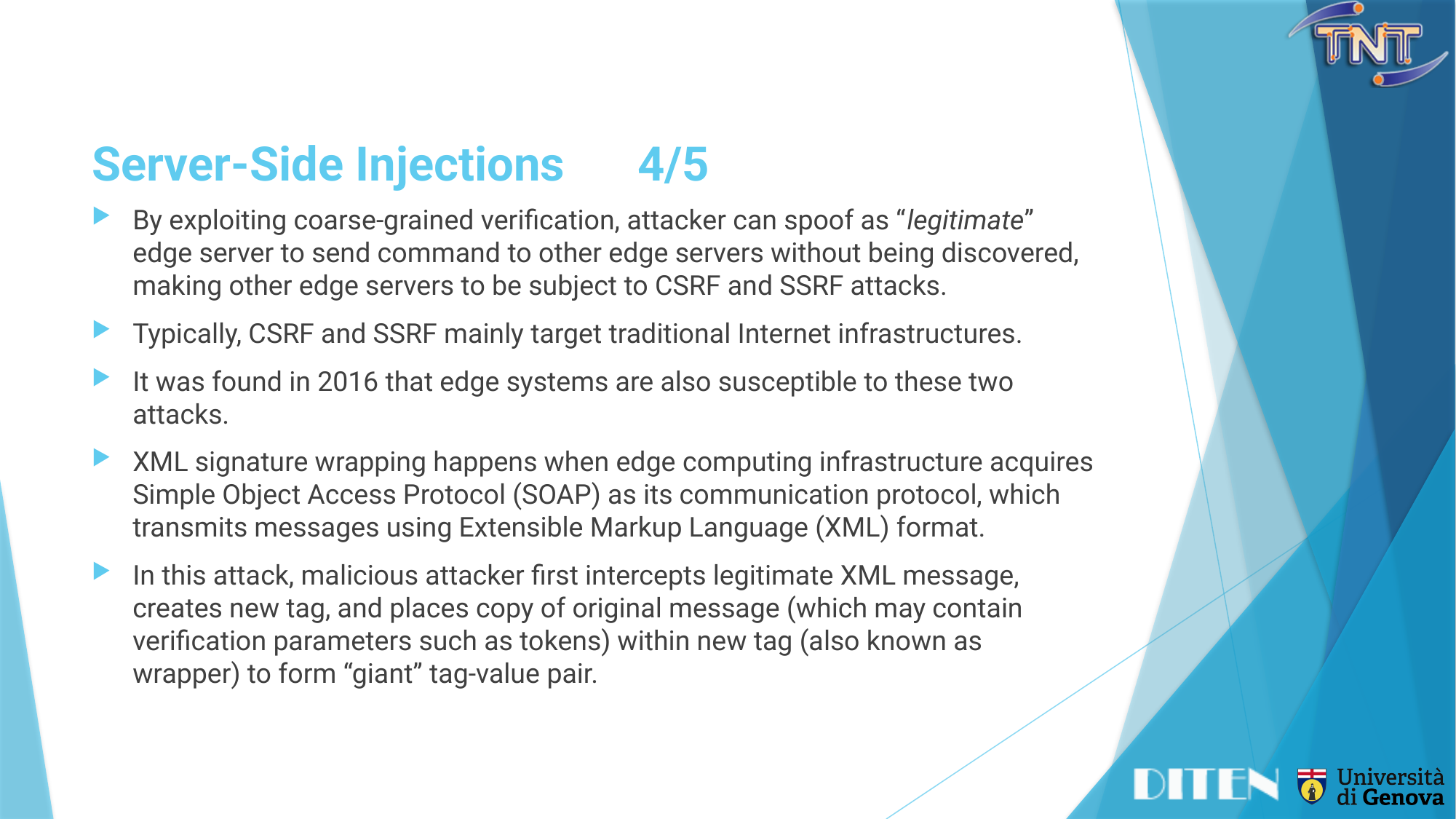

# Server-Side Injections	4/5
By exploiting coarse-grained verification, attacker can spoof as “legitimate” edge server to send command to other edge servers without being discovered, making other edge servers to be subject to CSRF and SSRF attacks.
Typically, CSRF and SSRF mainly target traditional Internet infrastructures.
It was found in 2016 that edge systems are also susceptible to these two attacks.
XML signature wrapping happens when edge computing infrastructure acquires Simple Object Access Protocol (SOAP) as its communication protocol, which transmits messages using Extensible Markup Language (XML) format.
In this attack, malicious attacker first intercepts legitimate XML message, creates new tag, and places copy of original message (which may contain verification parameters such as tokens) within new tag (also known as wrapper) to form “giant” tag-value pair.